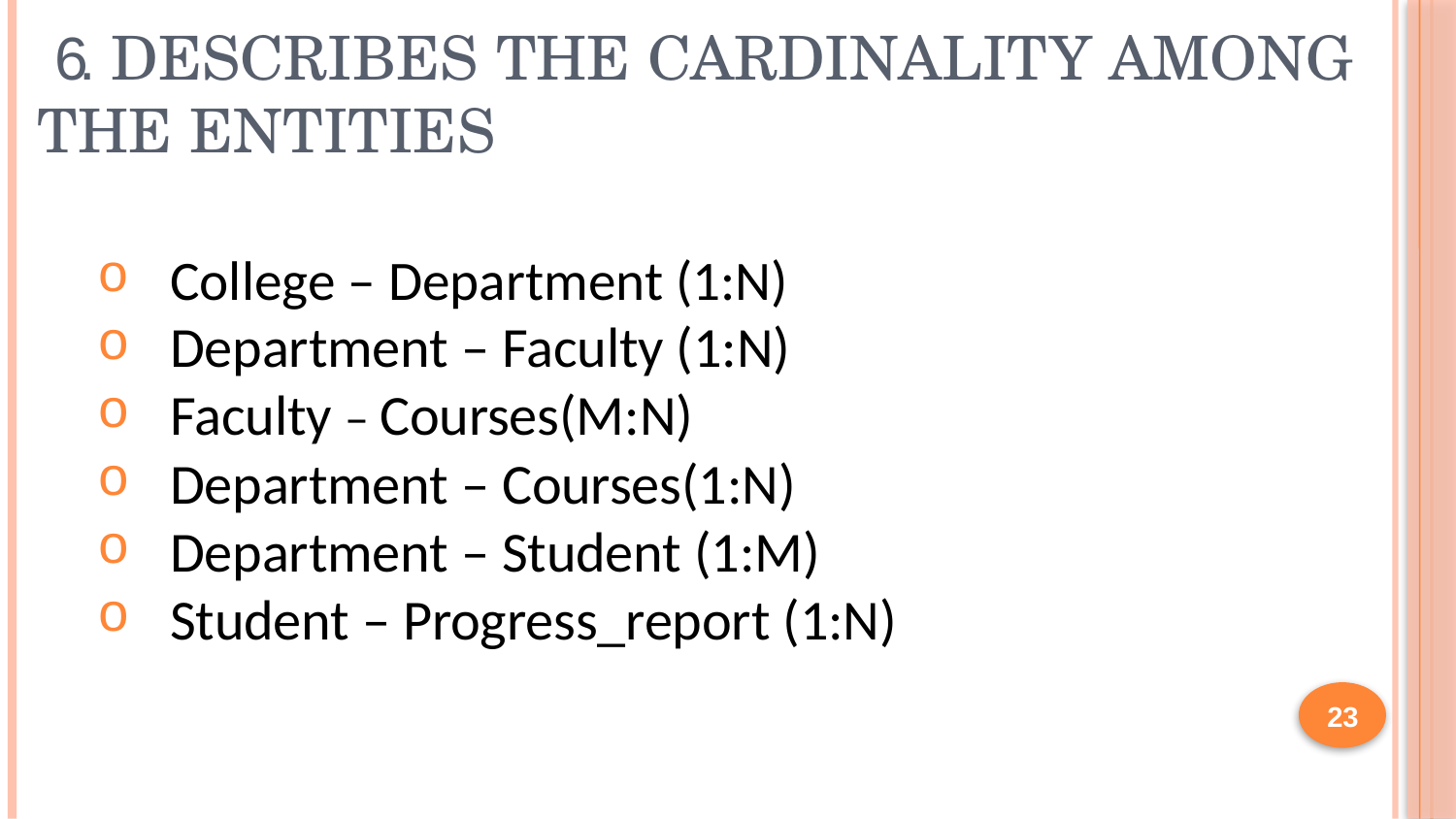

# 6.  Describes the cardinality among the entities
College – Department (1:N)
Department – Faculty (1:N)
Faculty – Courses(M:N)
Department – Courses(1:N)
Department – Student (1:M)
Student – Progress_report (1:N)
23